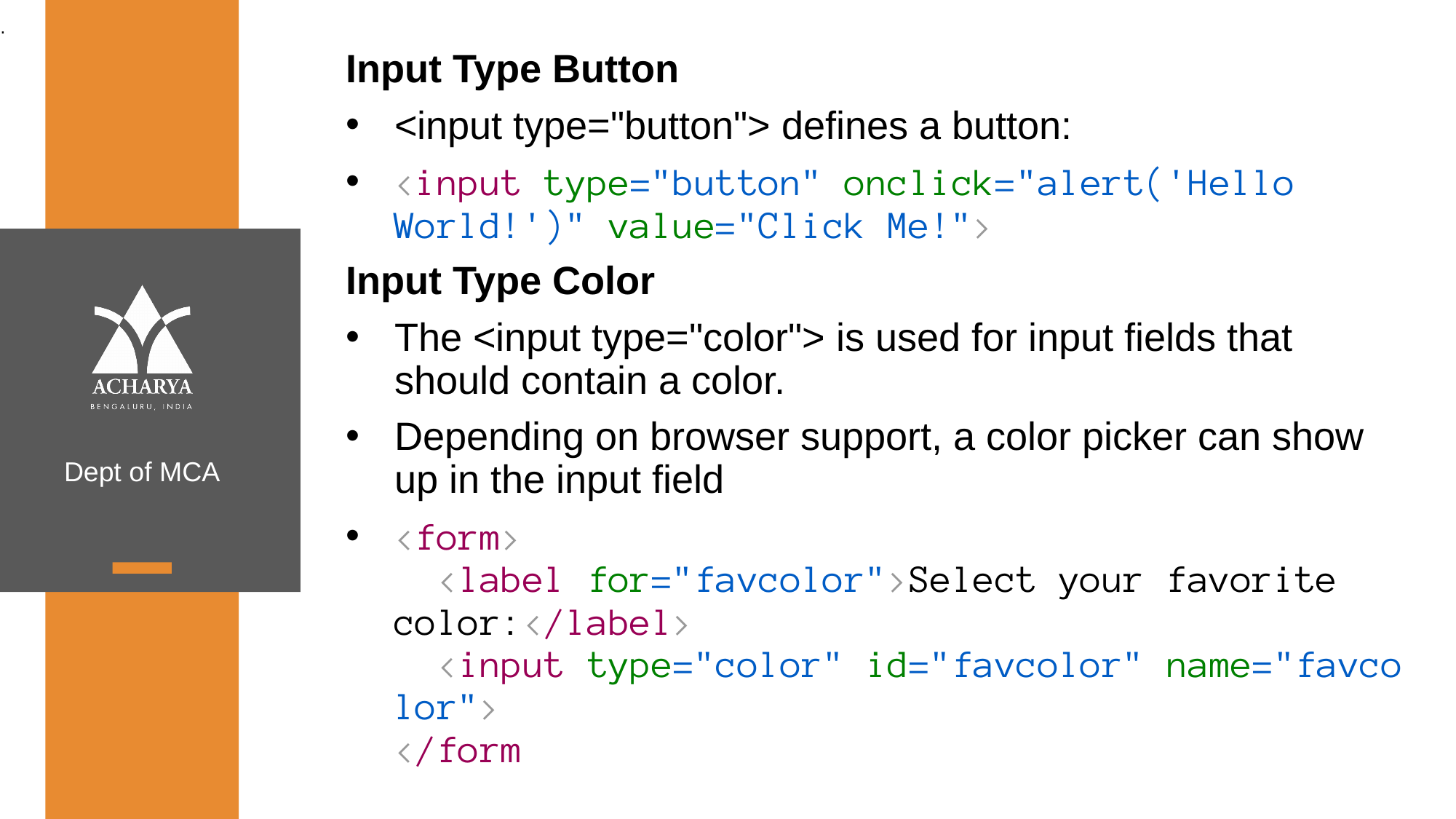

.
Input Type Button
<input type="button"> defines a button:
<input type="button" onclick="alert('Hello World!')" value="Click Me!">
Input Type Color
The <input type="color"> is used for input fields that should contain a color.
Depending on browser support, a color picker can show up in the input field
<form>
  <label for="favcolor">Select your favorite color:</label>
  <input type="color" id="favcolor" name="favcolor">
</form